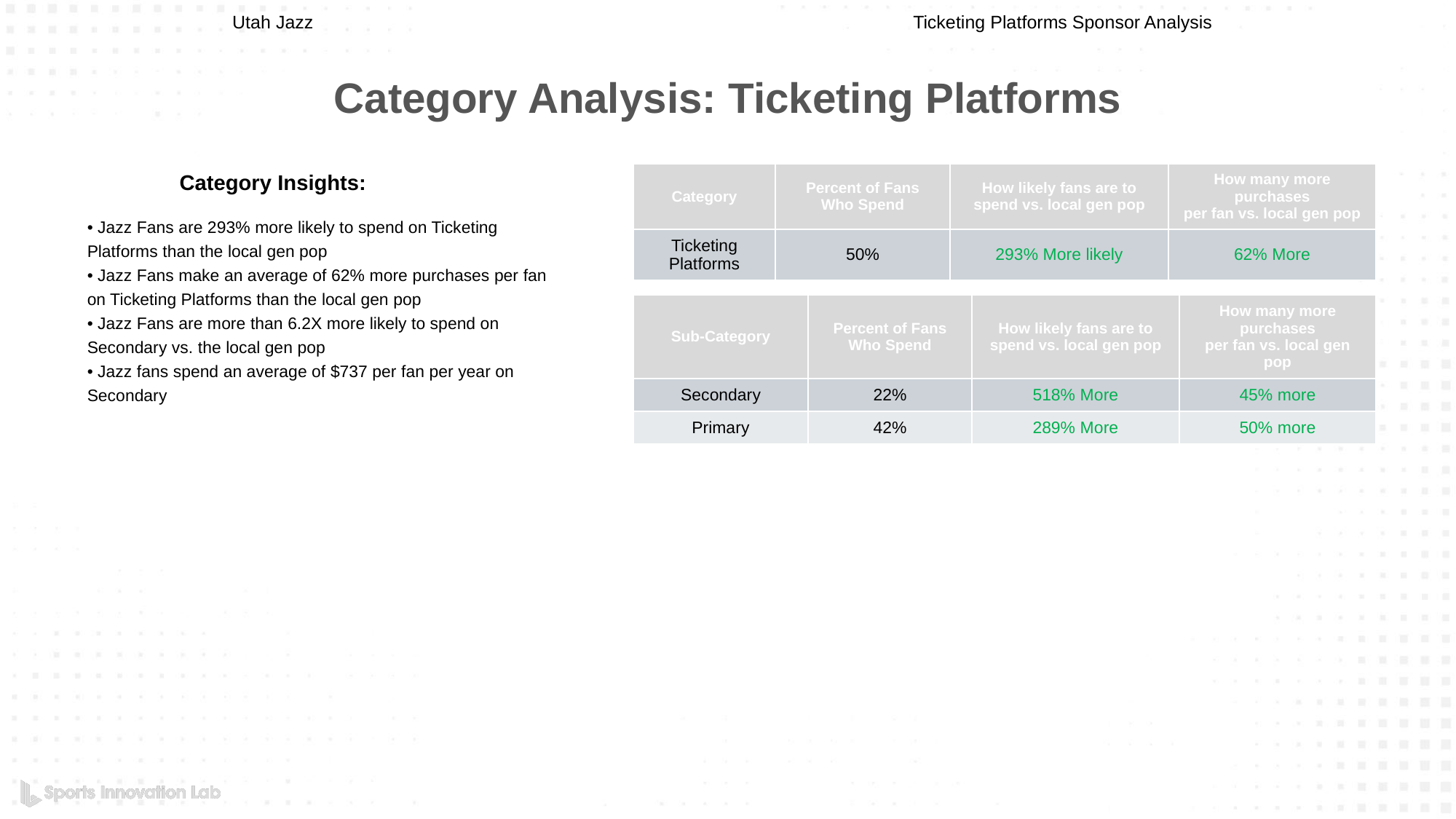

Utah Jazz
Ticketing Platforms Sponsor Analysis
Category Analysis: Ticketing Platforms
Category Insights:
| Category | Percent of Fans Who Spend | How likely fans are to spend vs. local gen pop | How many more purchases per fan vs. local gen pop |
| --- | --- | --- | --- |
| Ticketing Platforms | 50% | 293% More likely | 62% More |
• Jazz Fans are 293% more likely to spend on Ticketing Platforms than the local gen pop
• Jazz Fans make an average of 62% more purchases per fan on Ticketing Platforms than the local gen pop
• Jazz Fans are more than 6.2X more likely to spend on Secondary vs. the local gen pop
• Jazz fans spend an average of $737 per fan per year on Secondary
| Sub-Category | Percent of Fans Who Spend | How likely fans are to spend vs. local gen pop | How many more purchases per fan vs. local gen pop |
| --- | --- | --- | --- |
| Secondary | 22% | 518% More | 45% more |
| Primary | 42% | 289% More | 50% more |